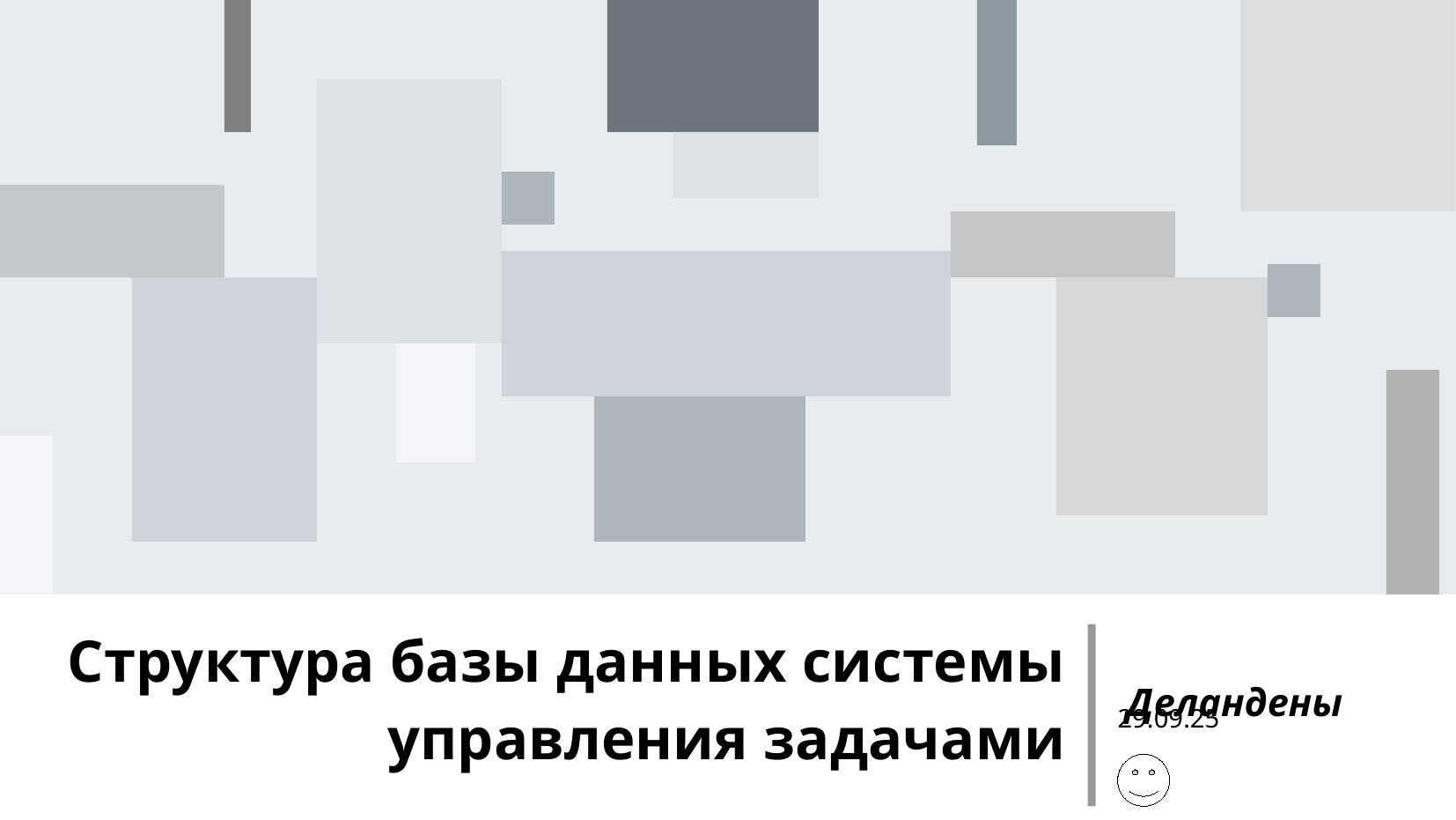

# Структура базы данных системы управления задачами
Деландены

29.09.25